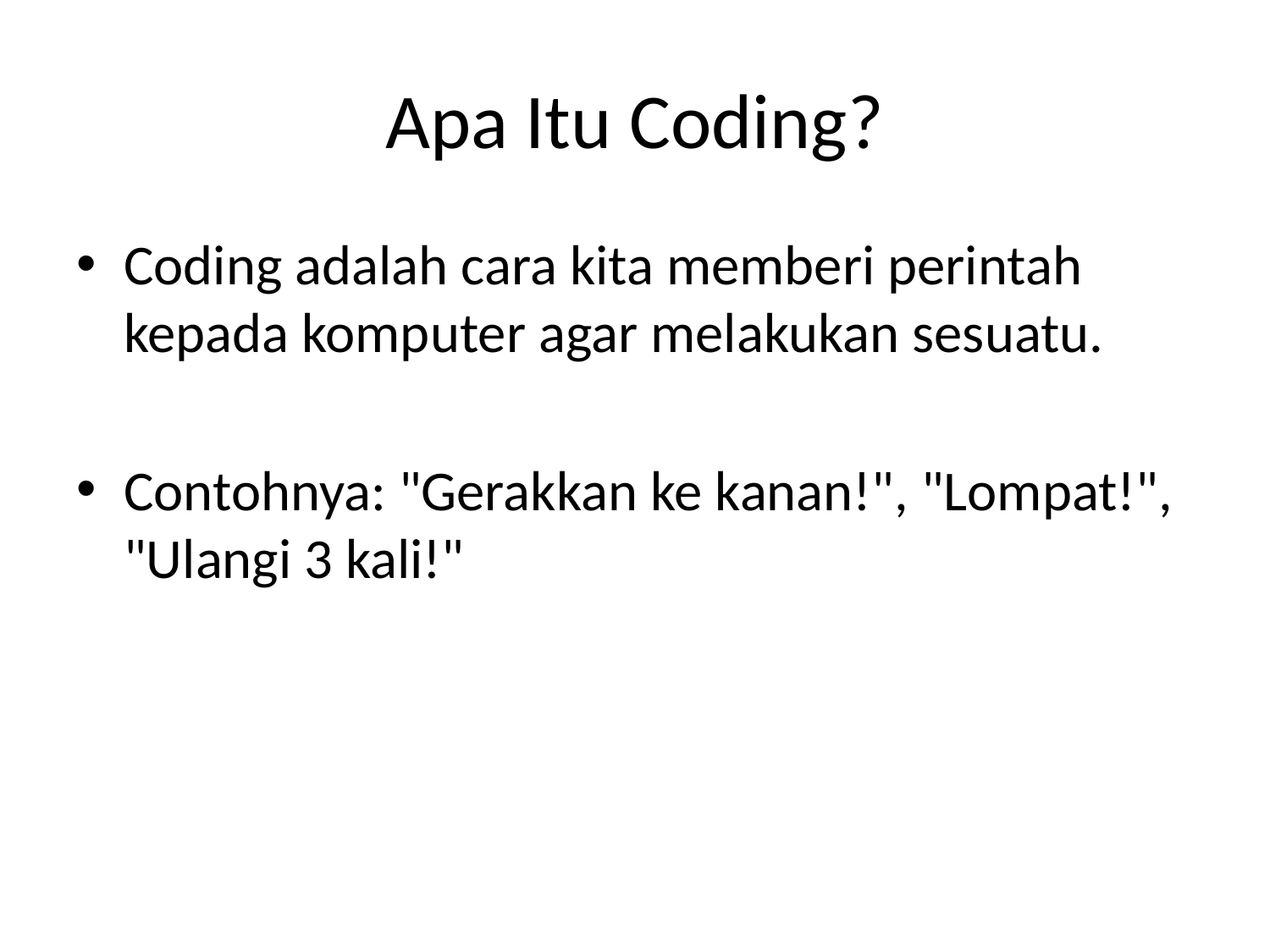

# Apa Itu Coding?
Coding adalah cara kita memberi perintah kepada komputer agar melakukan sesuatu.

Contohnya: "Gerakkan ke kanan!", "Lompat!", "Ulangi 3 kali!"